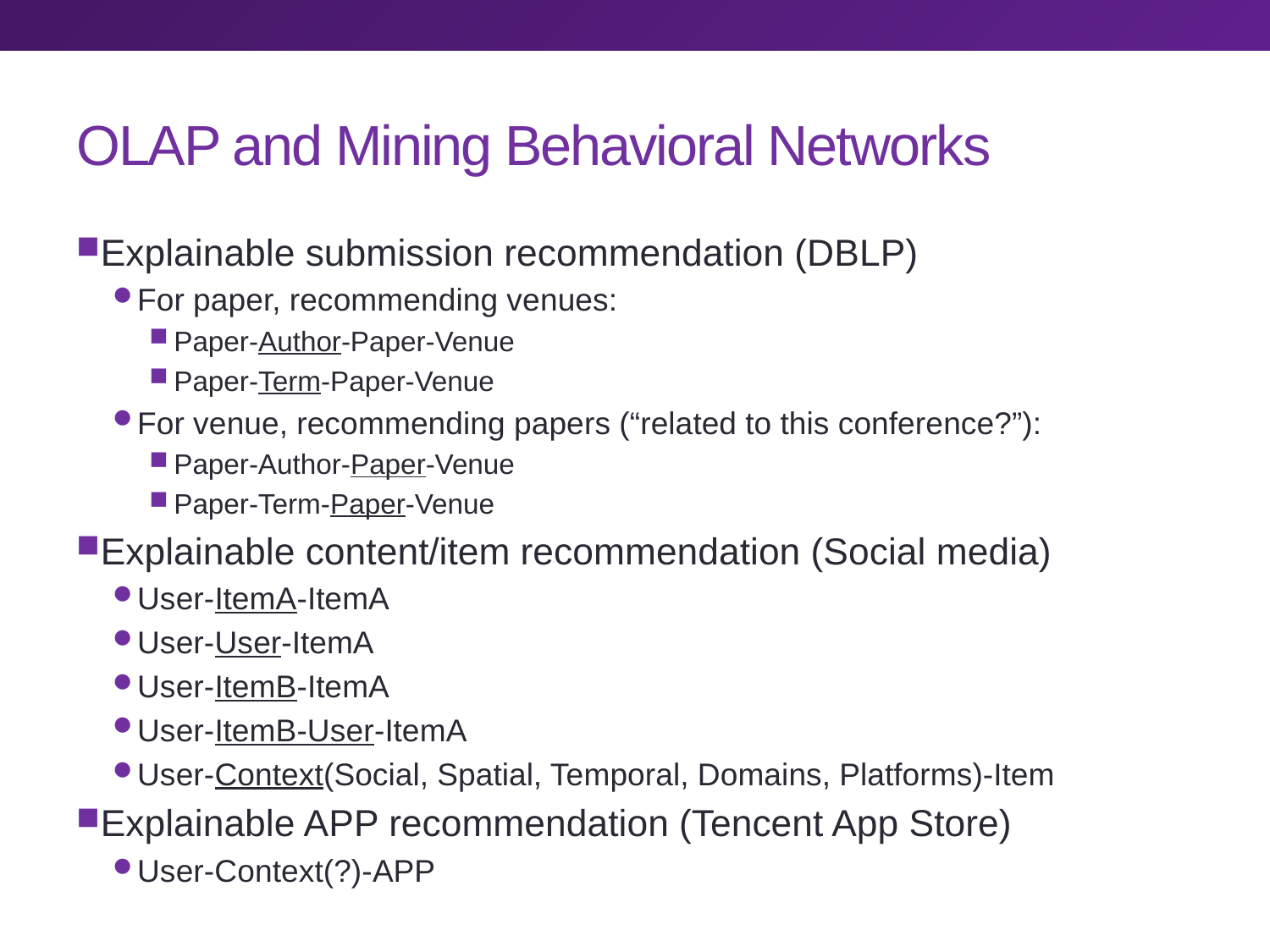

# OLAP and Mining Behavioral Networks
Explainable submission recommendation (DBLP)
For paper, recommending venues:
Paper-Author-Paper-Venue
Paper-Term-Paper-Venue
For venue, recommending papers (“related to this conference?”):
Paper-Author-Paper-Venue
Paper-Term-Paper-Venue
Explainable content/item recommendation (Social media)
User-ItemA-ItemA
User-User-ItemA
User-ItemB-ItemA
User-ItemB-User-ItemA
User-Context(Social, Spatial, Temporal, Domains, Platforms)-Item
Explainable APP recommendation (Tencent App Store)
User-Context(?)-APP